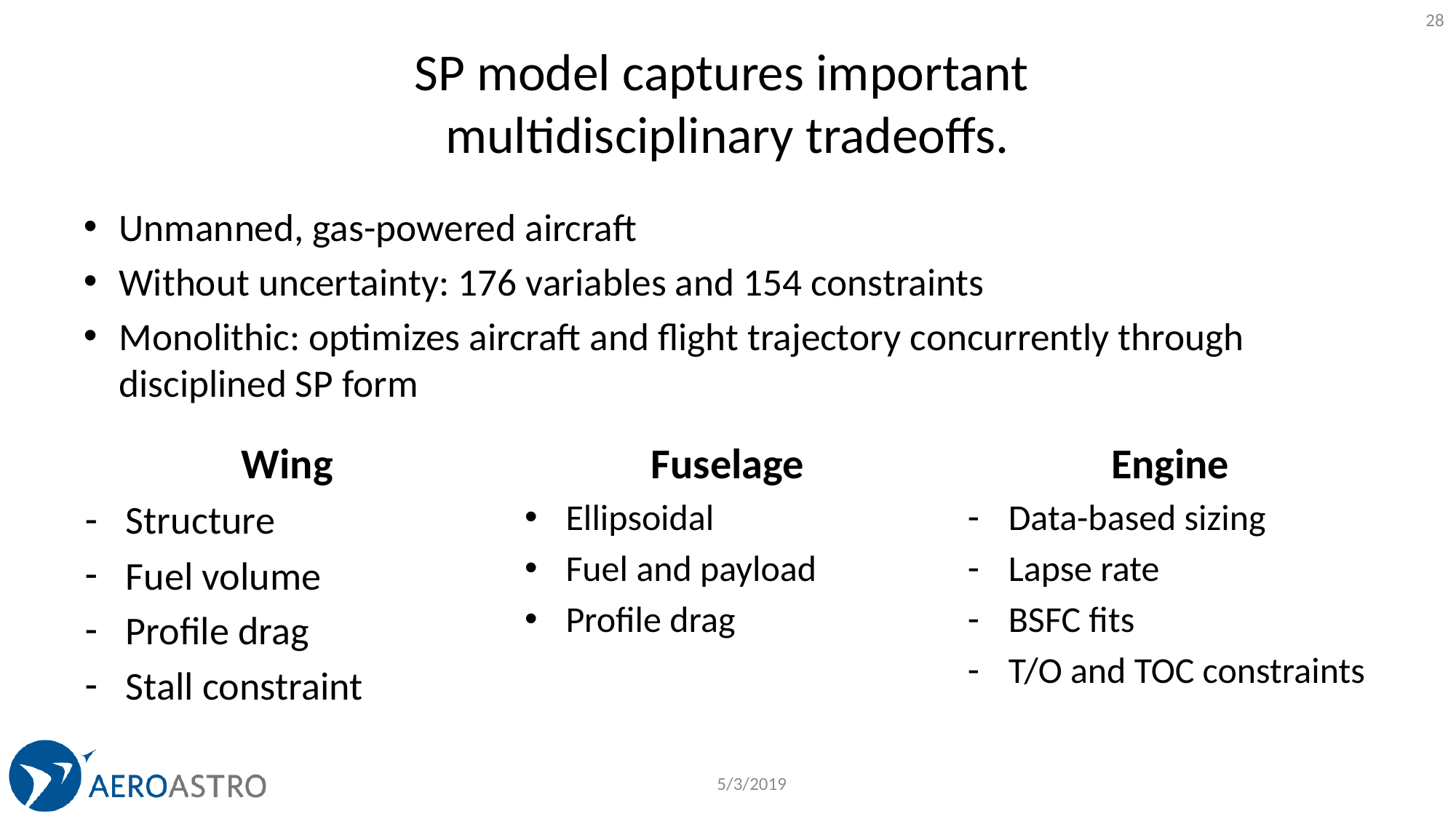

28
# SP model captures important multidisciplinary tradeoffs.
Unmanned, gas-powered aircraft
Without uncertainty: 176 variables and 154 constraints
Monolithic: optimizes aircraft and flight trajectory concurrently through disciplined SP form

Wing
Structure
Fuel volume
Profile drag
Stall constraint
Engine
Data-based sizing
Lapse rate
BSFC fits
T/O and TOC constraints

Fuselage
Ellipsoidal
Fuel and payload
Profile drag
5/3/2019